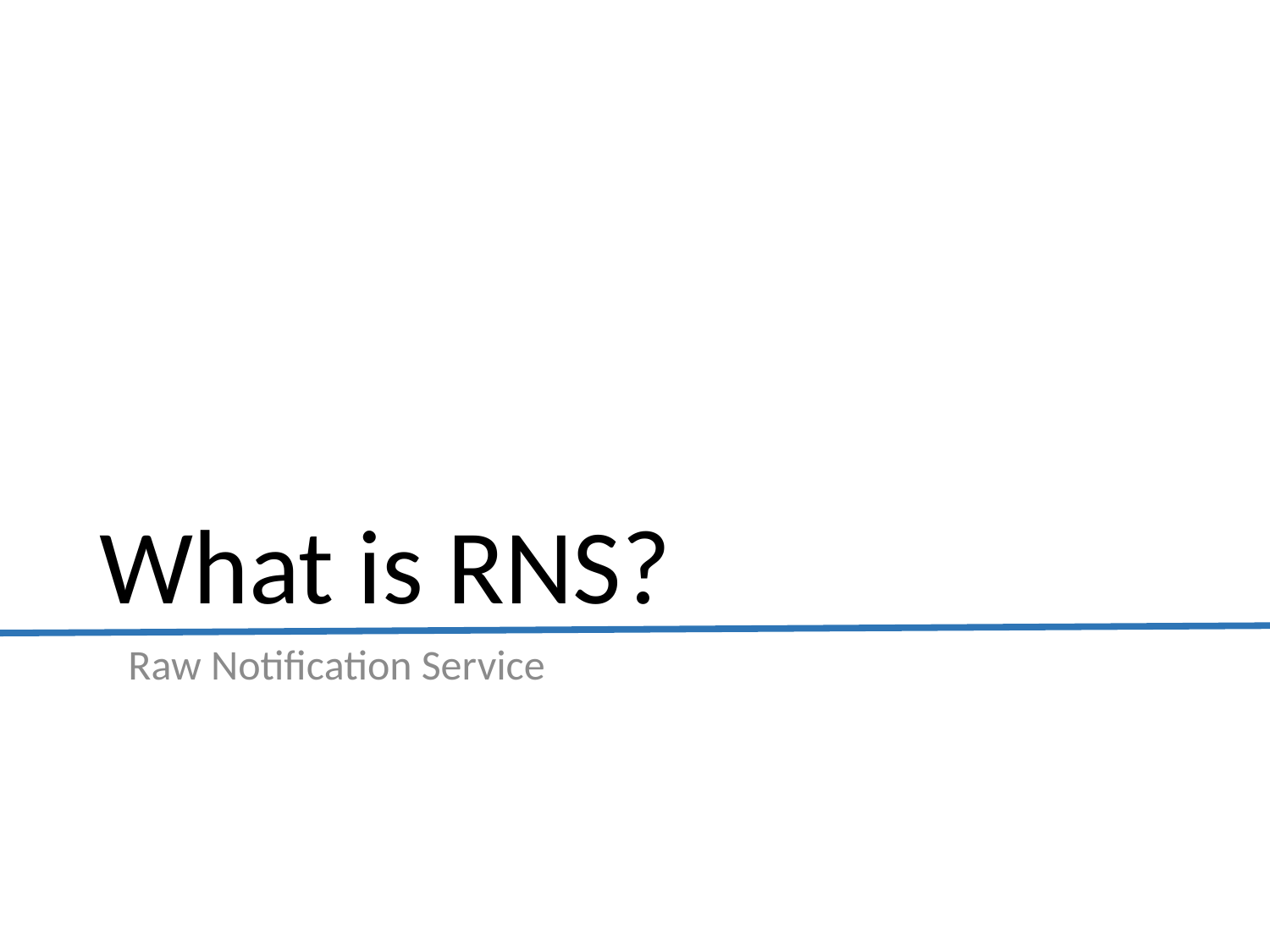

# What is RNS?
Raw Notification Service